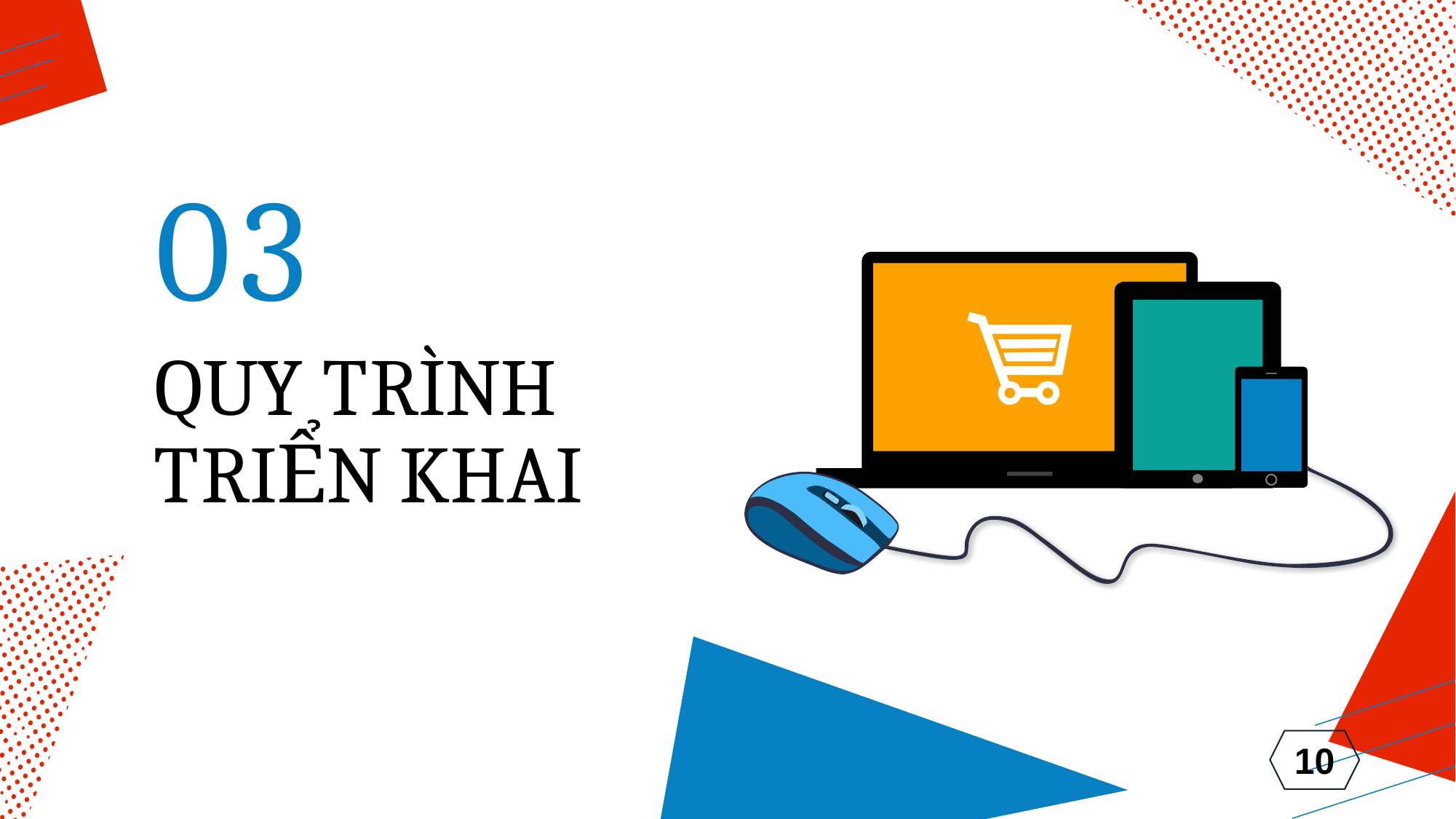

03

# QUY TRÌNH TRIỂN KHAI

10